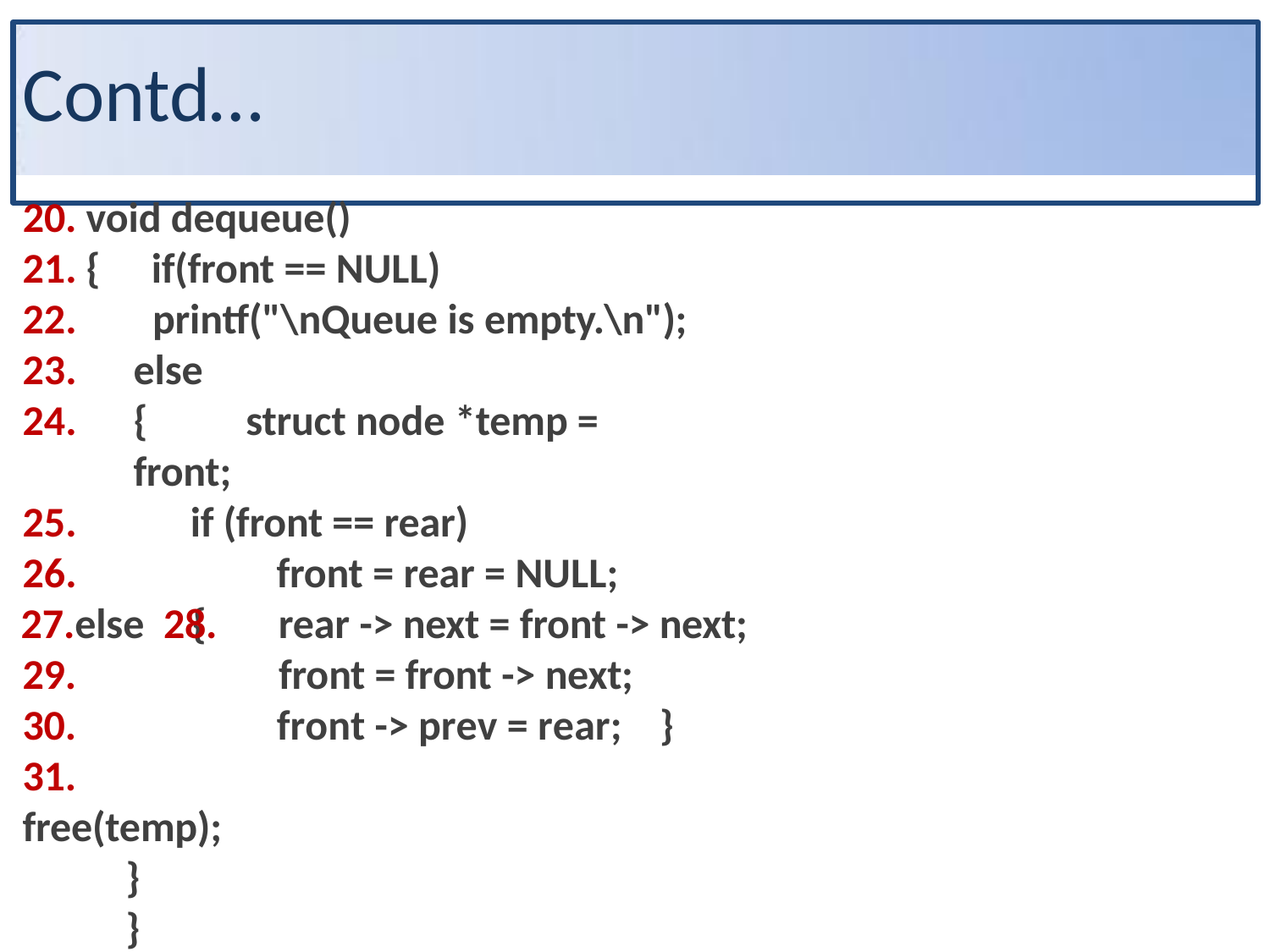

# Contd…
20. void dequeue()
{	if(front == NULL)
printf("\nQueue is empty.\n");
else
{	struct node *temp = front;
if (front == rear)
front = rear = NULL;
else  28.
29.
30.
31.	free(temp);	}	}
{	rear -> next = front -> next;
front = front -> next;
front -> prev = rear;	}